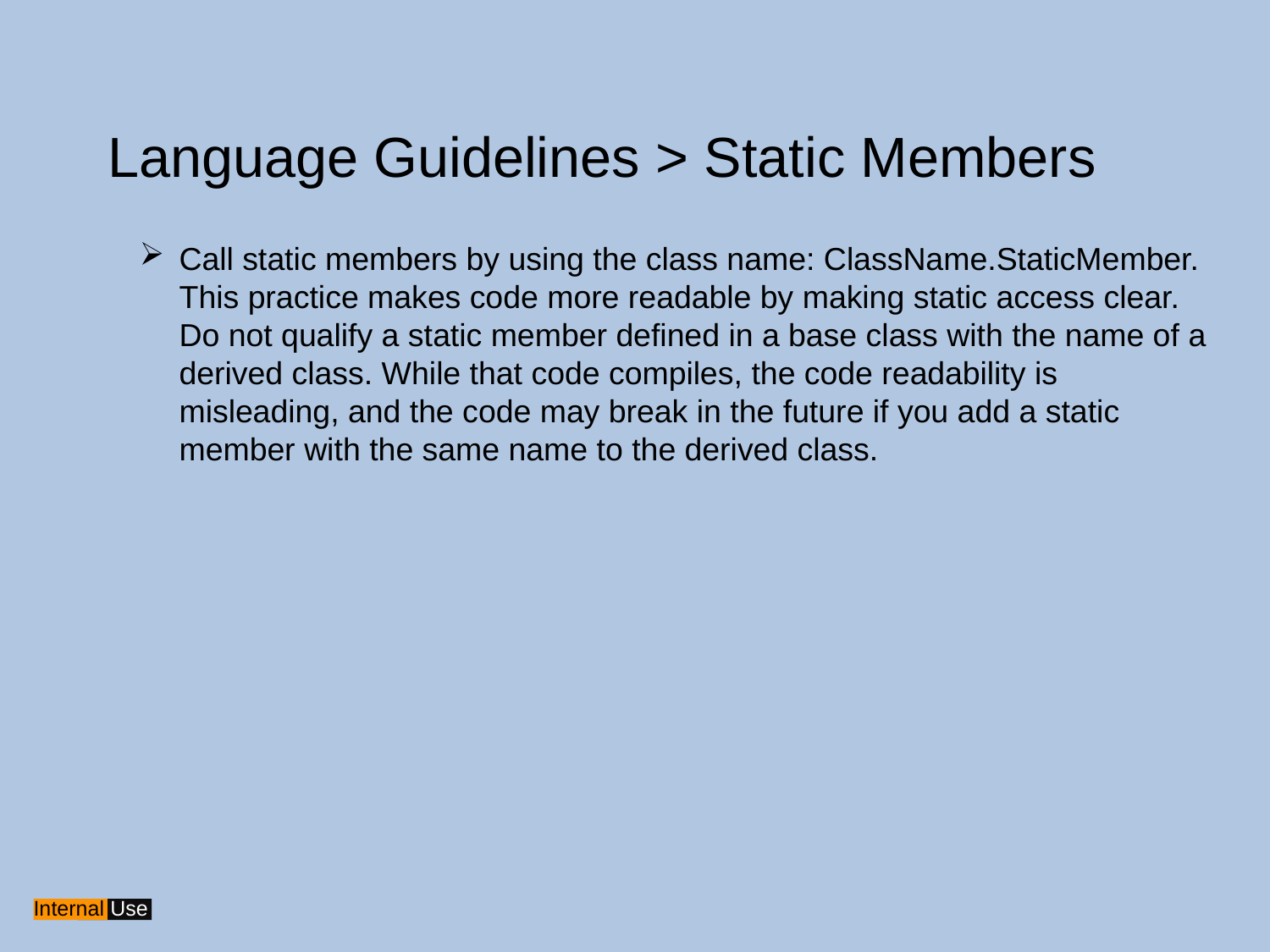

Language Guidelines > Static Members
Call static members by using the class name: ClassName.StaticMember. This practice makes code more readable by making static access clear. Do not qualify a static member defined in a base class with the name of a derived class. While that code compiles, the code readability is misleading, and the code may break in the future if you add a static member with the same name to the derived class.